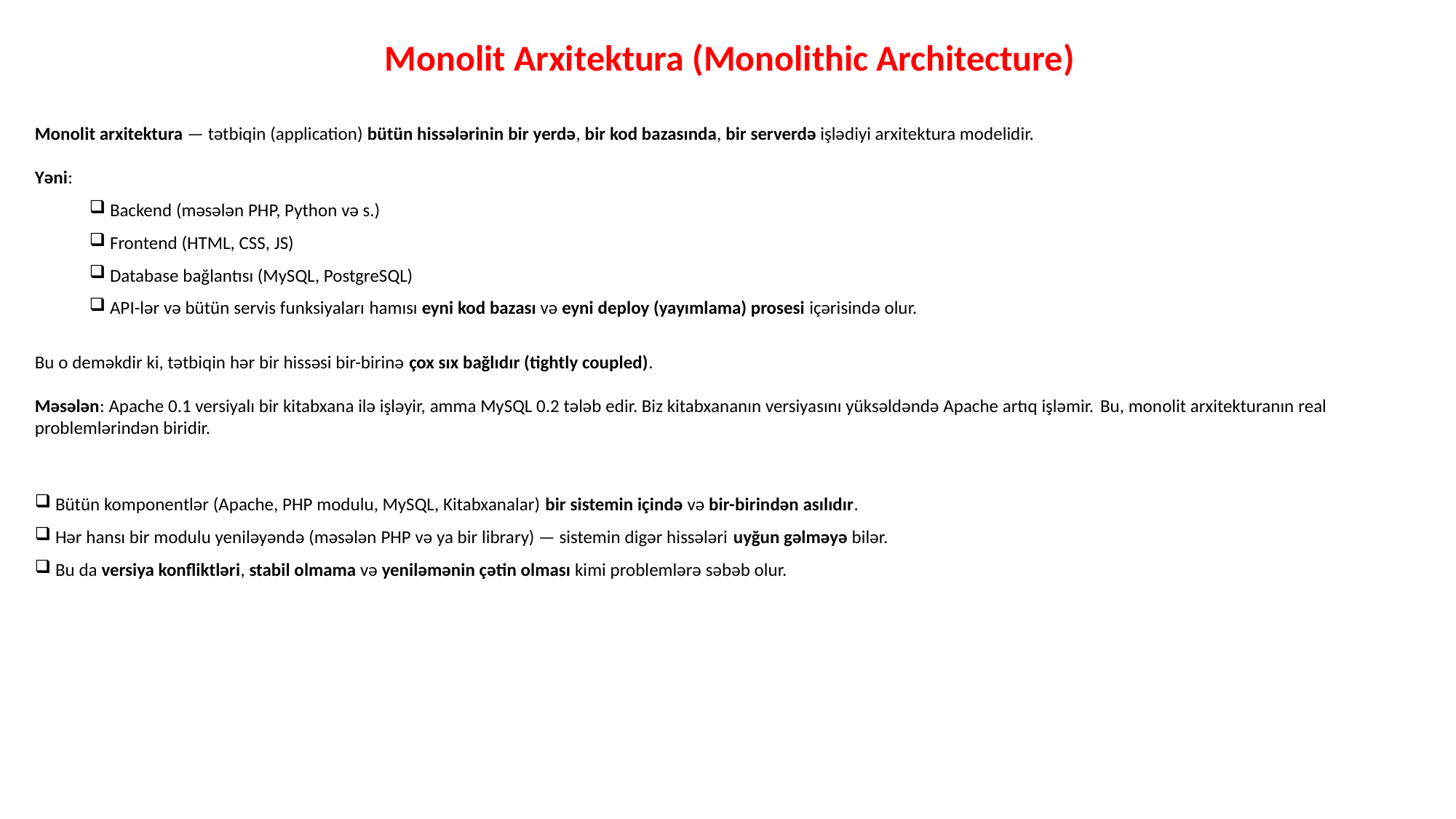

Monolit Arxitektura (Monolithic Architecture)

Monolit arxitektura — tətbiqin (application) bütün hissələrinin bir yerdə, bir kod bazasında, bir serverdə işlədiyi arxitektura modelidir.

Yəni:
Backend (məsələn PHP, Python və s.)
Frontend (HTML, CSS, JS)
Database bağlantısı (MySQL, PostgreSQL)
API-lər və bütün servis funksiyaları hamısı eyni kod bazası və eyni deploy (yayımlama) prosesi içərisində olur.

Bu o deməkdir ki, tətbiqin hər bir hissəsi bir-birinə çox sıx bağlıdır (tightly coupled).

Məsələn: Apache 0.1 versiyalı bir kitabxana ilə işləyir, amma MySQL 0.2 tələb edir. Biz kitabxananın versiyasını yüksəldəndə Apache artıq işləmir. Bu, monolit arxitekturanın real problemlərindən biridir.

Bütün komponentlər (Apache, PHP modulu, MySQL, Kitabxanalar) bir sistemin içində və bir-birindən asılıdır.
Hər hansı bir modulu yeniləyəndə (məsələn PHP və ya bir library) — sistemin digər hissələri uyğun gəlməyə bilər.
Bu da versiya konfliktləri, stabil olmama və yeniləmənin çətin olması kimi problemlərə səbəb olur.